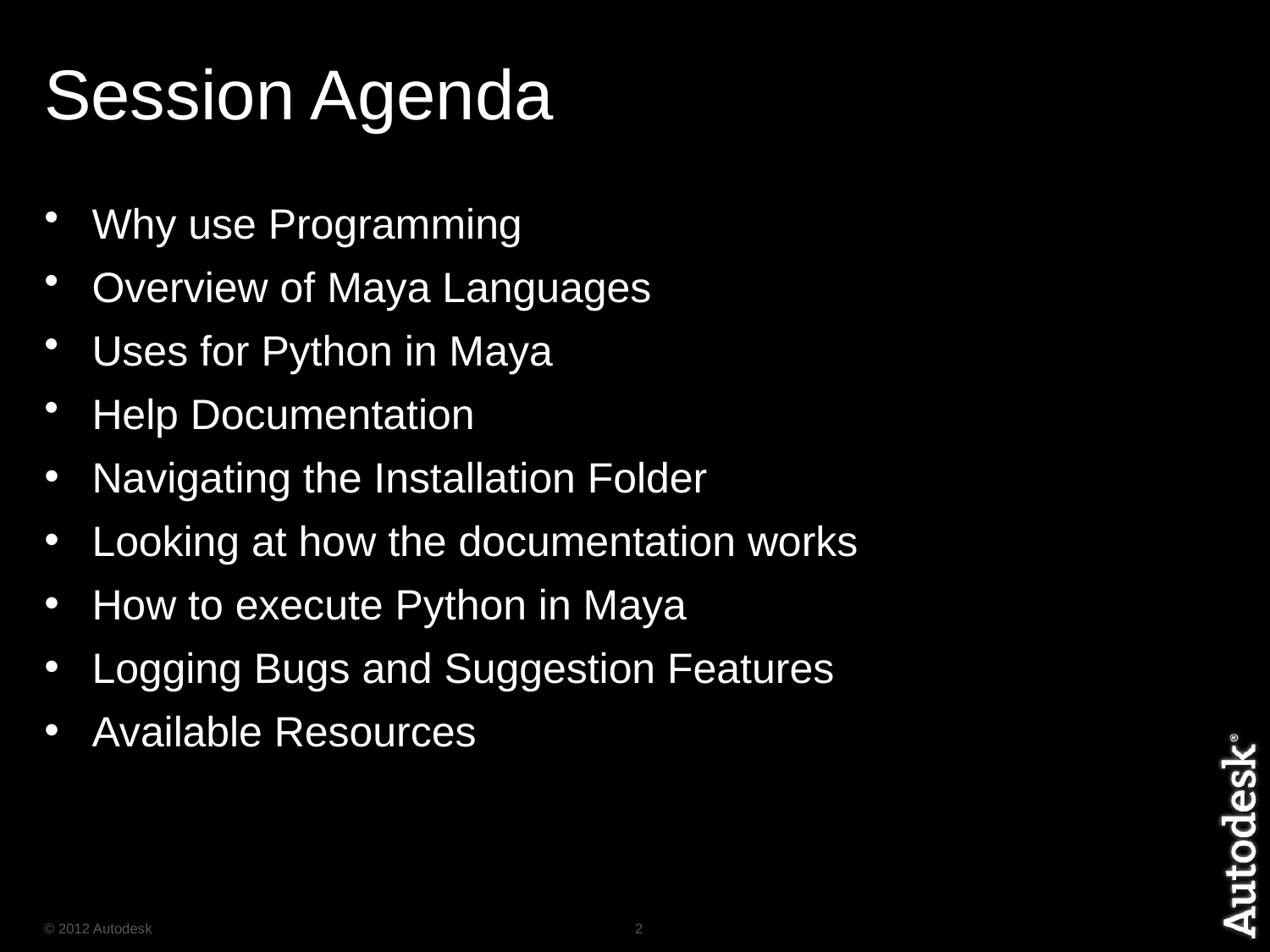

# Session Agenda
Why use Programming
Overview of Maya Languages
Uses for Python in Maya
Help Documentation
Navigating the Installation Folder
Looking at how the documentation works
How to execute Python in Maya
Logging Bugs and Suggestion Features
Available Resources